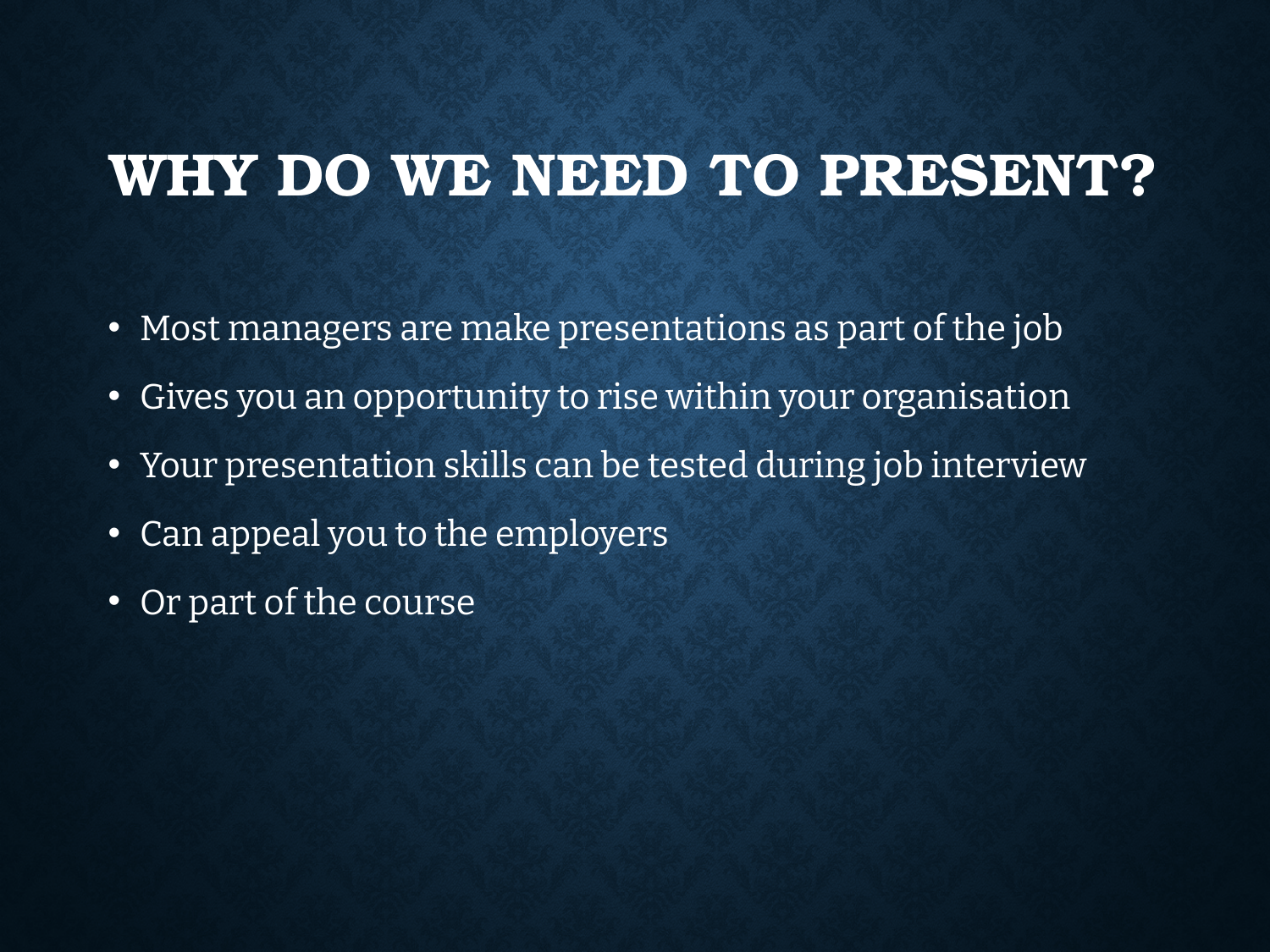

# Why do we need to present?
Most managers are make presentations as part of the job
Gives you an opportunity to rise within your organisation
Your presentation skills can be tested during job interview
Can appeal you to the employers
Or part of the course